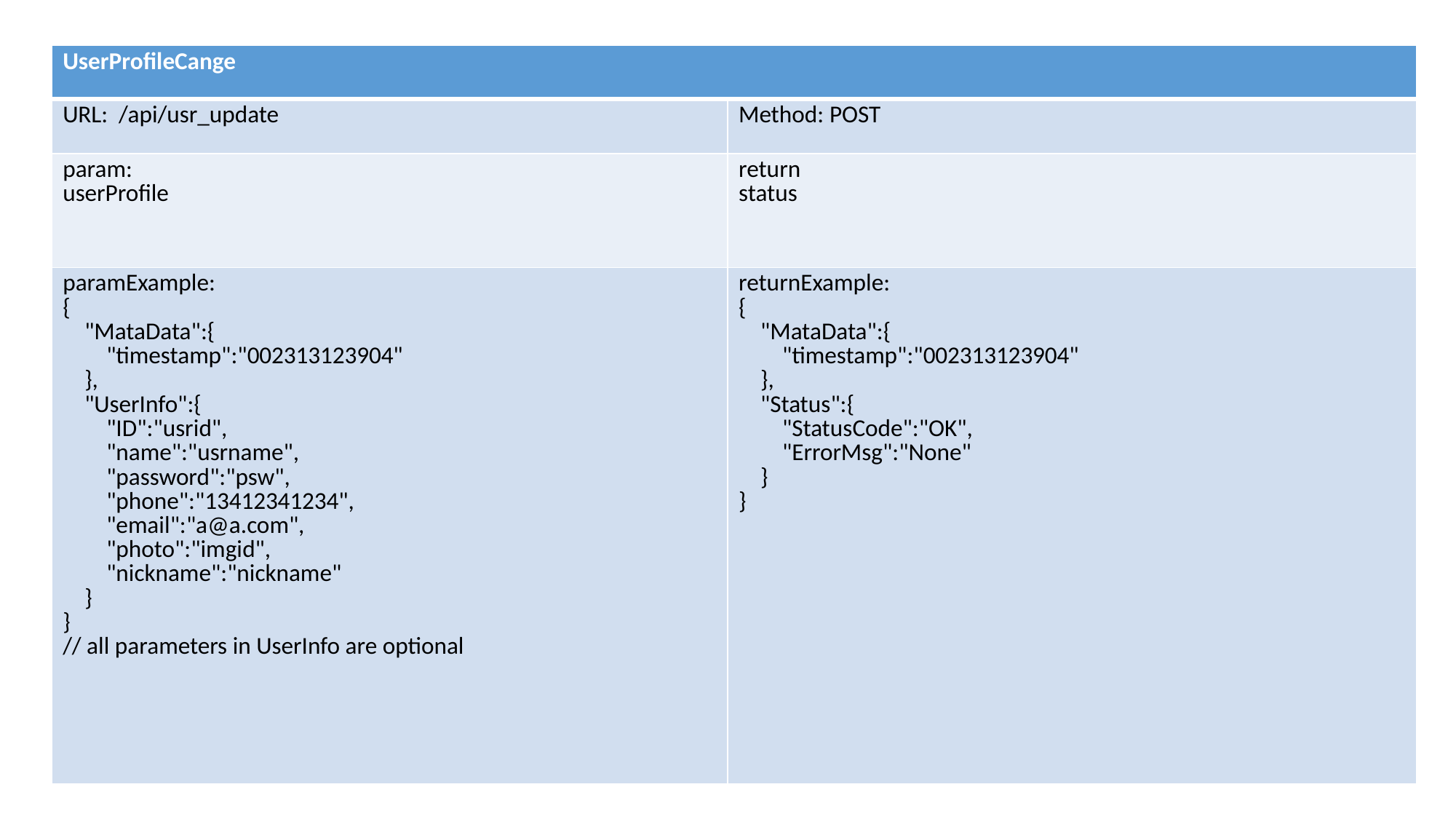

| UserProfileCange |  |
| --- | --- |
| URL: /api/usr\_update | Method: POST |
| param: userProfile | return status |
| paramExample: { "MataData":{ "timestamp":"002313123904" }, "UserInfo":{ "ID":"usrid", "name":"usrname", "password":"psw", "phone":"13412341234", "email":"a@a.com", "photo":"imgid", "nickname":"nickname" } } // all parameters in UserInfo are optional | returnExample: { "MataData":{ "timestamp":"002313123904" }, "Status":{ "StatusCode":"OK", "ErrorMsg":"None" } } |